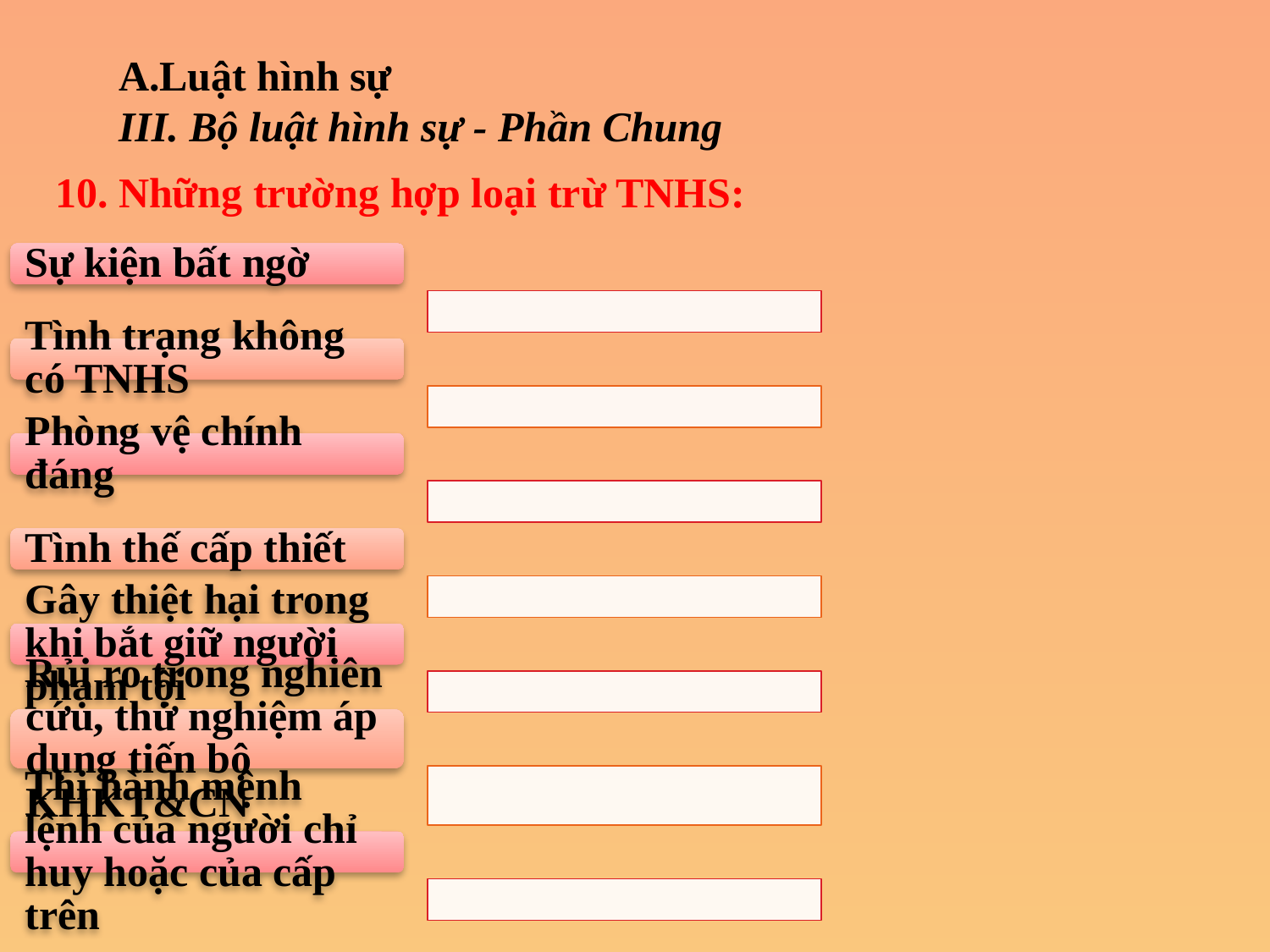

A.Luật hình sự
III. Bộ luật hình sự - Phần Chung

10. Những trường hợp loại trừ TNHS:

Sự kiện bất ngờ

Tình trạng không có TNHS

Phòng vệ chính đáng

Tình thế cấp thiết

Gây thiệt hại trong khi bắt giữ người phạm tội

Rủi ro trong nghiên cứu, thử nghiệm áp dụng tiến bộ KHKT&CN

Thi hành mệnh lệnh của người chỉ huy hoặc của cấp trên